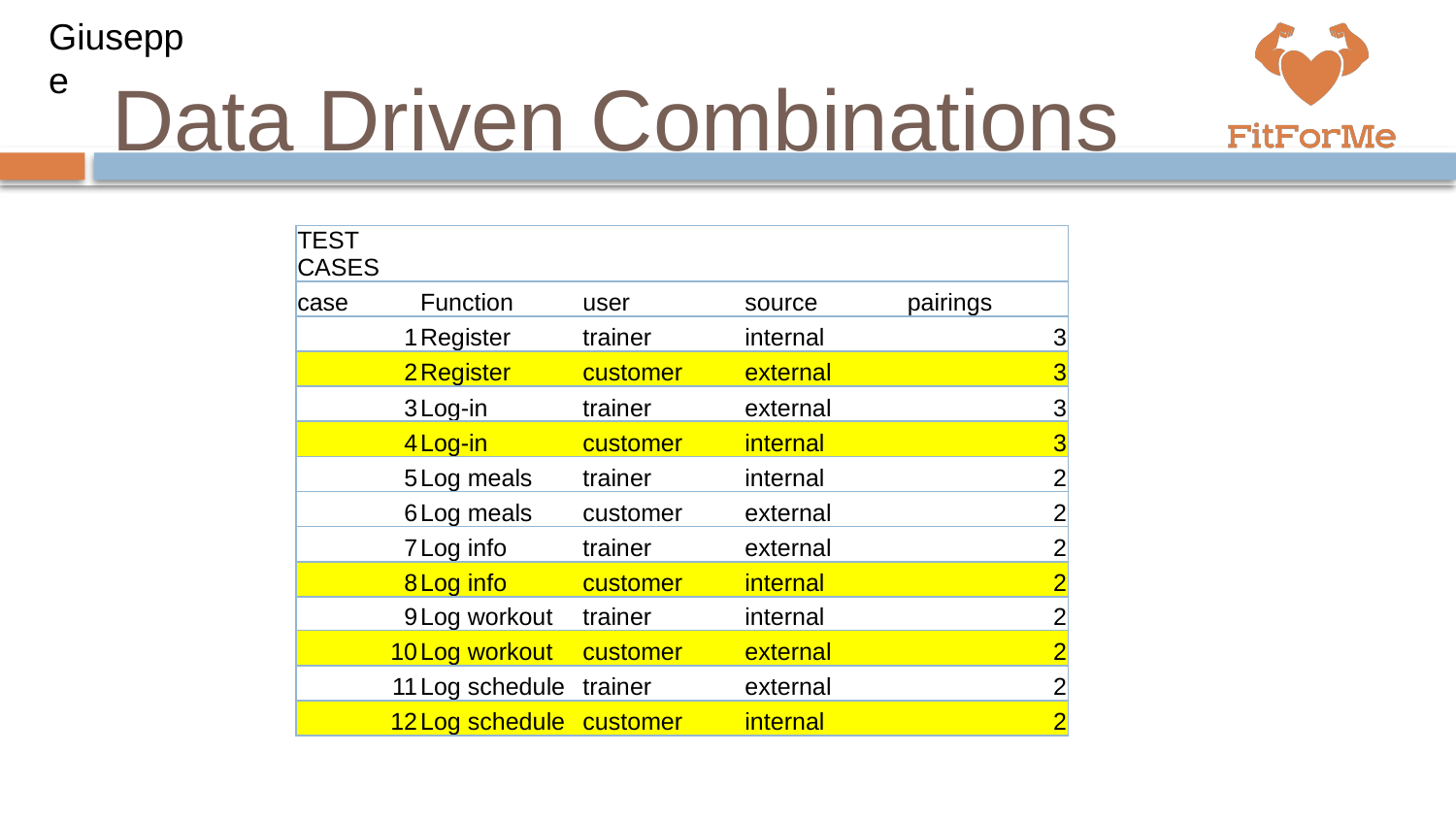

Giuseppe
# Data Driven Combinations
| TEST CASES |  |  |  |  |
| --- | --- | --- | --- | --- |
| case | Function | user | source | pairings |
| 1 | Register | trainer | internal | 3 |
| 2 | Register | customer | external | 3 |
| 3 | Log-in | trainer | external | 3 |
| 4 | Log-in | customer | internal | 3 |
| 5 | Log meals | trainer | internal | 2 |
| 6 | Log meals | customer | external | 2 |
| 7 | Log info | trainer | external | 2 |
| 8 | Log info | customer | internal | 2 |
| 9 | Log workout | trainer | internal | 2 |
| 10 | Log workout | customer | external | 2 |
| 11 | Log schedule | trainer | external | 2 |
| 12 | Log schedule | customer | internal | 2 |